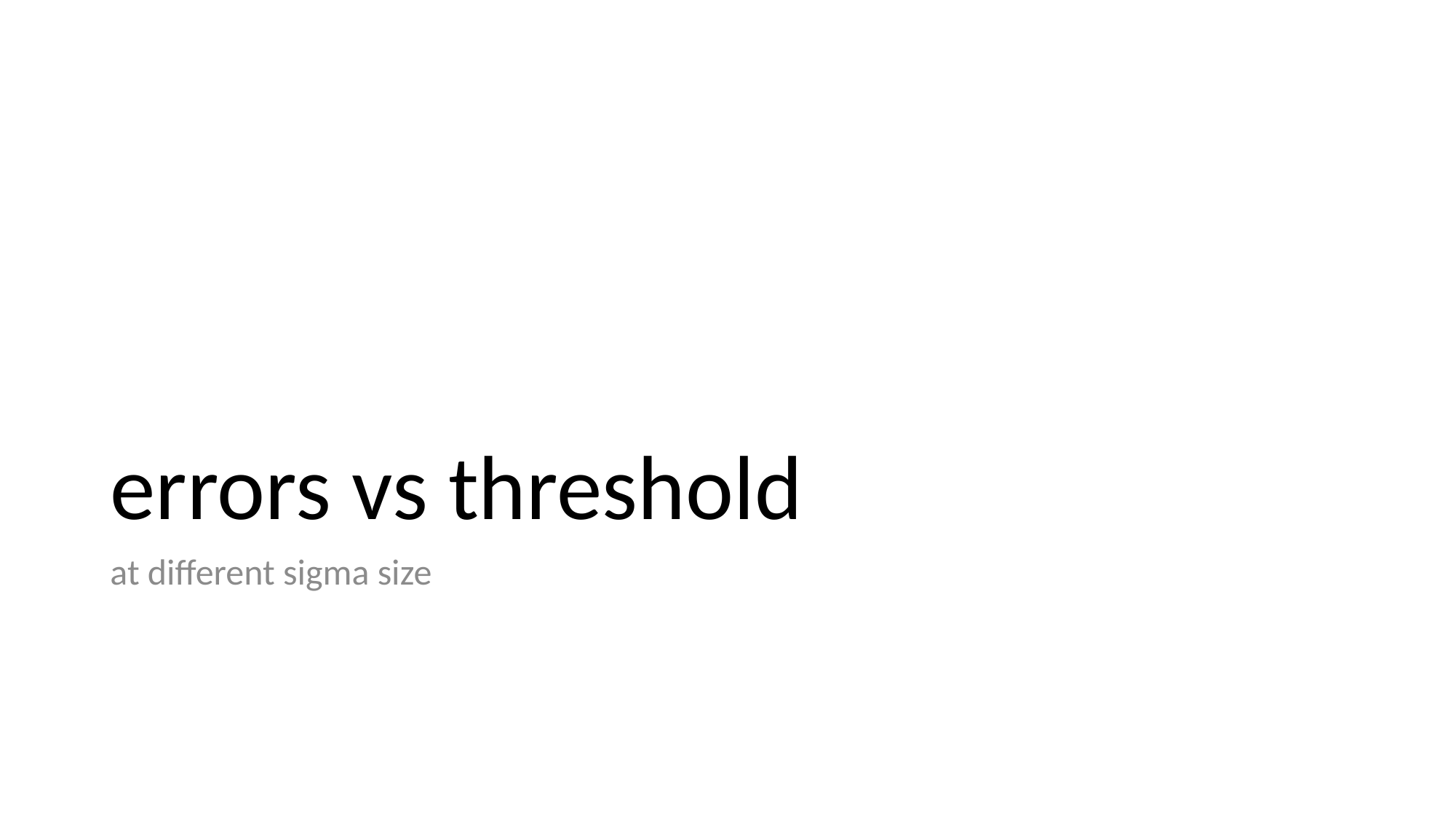

# errors vs threshold
at different sigma size